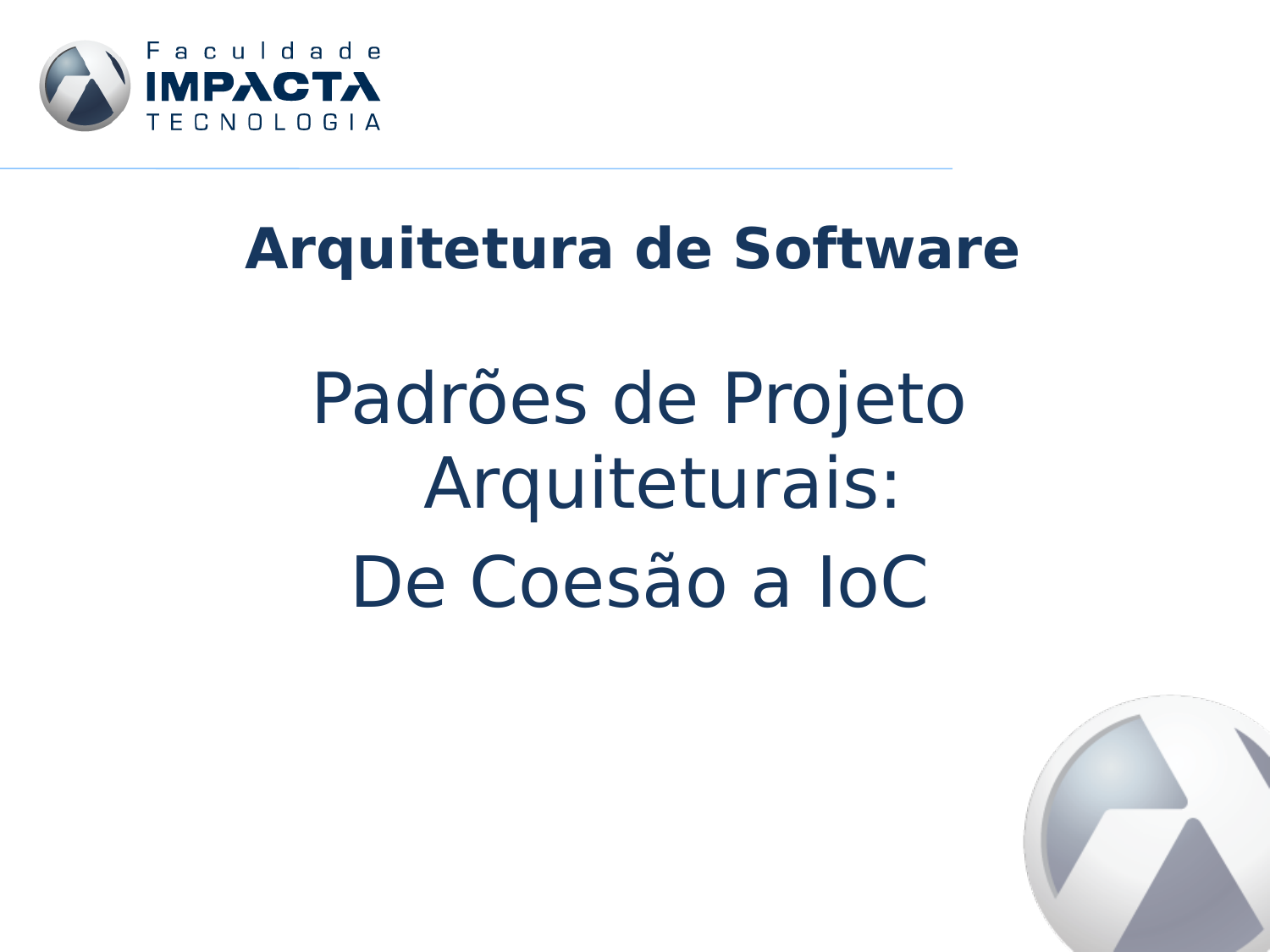

Padrões de Projeto Arquiteturais:
De Coesão a IoC